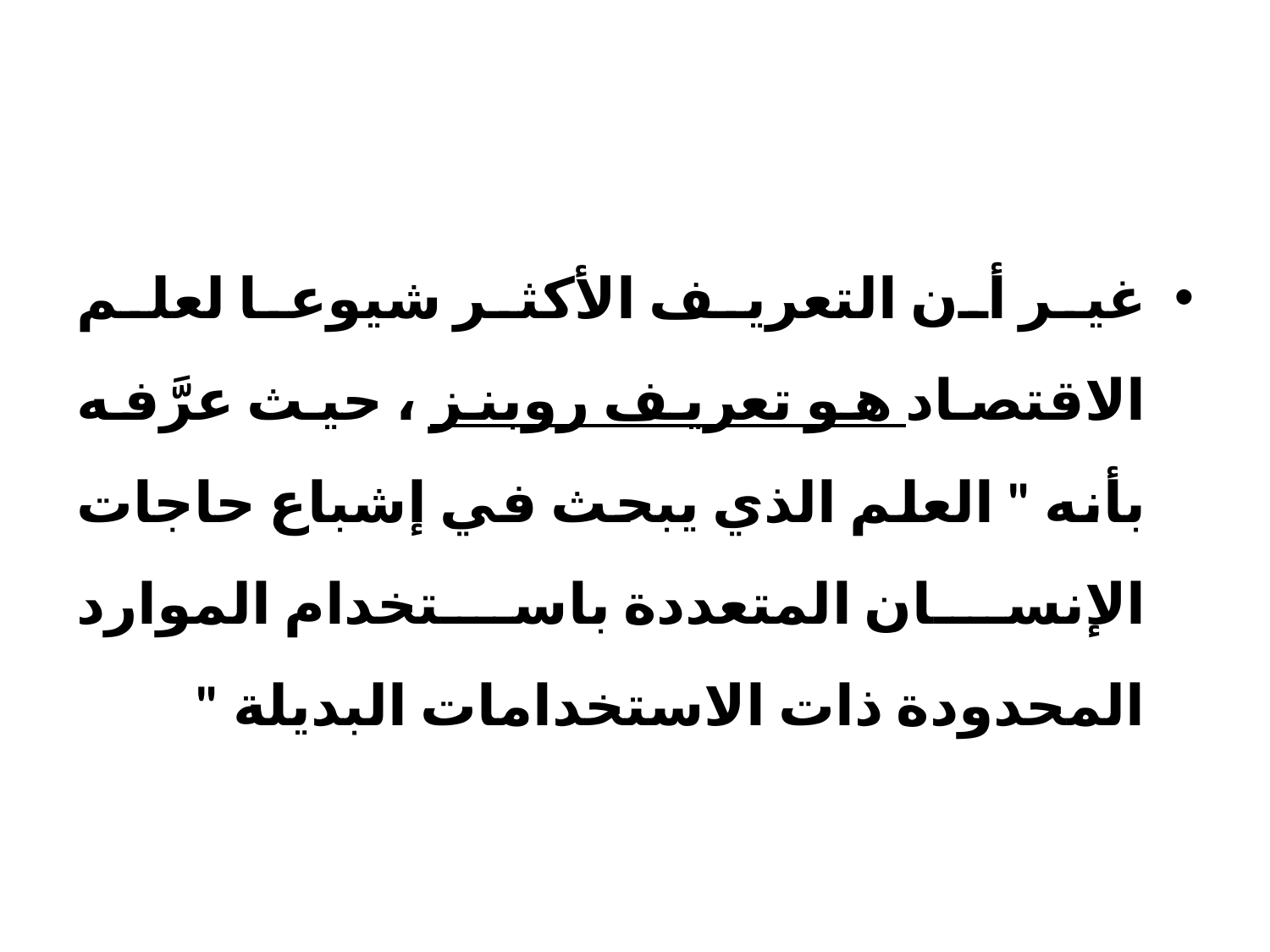

#
غير أن التعريف الأكثر شيوعا لعلم الاقتصاد هو تعريف روبنز ، حيث عرَّفه بأنه " العلم الذي يبحث في إشباع حاجات الإنسان المتعددة باستخدام الموارد المحدودة ذات الاستخدامات البديلة "